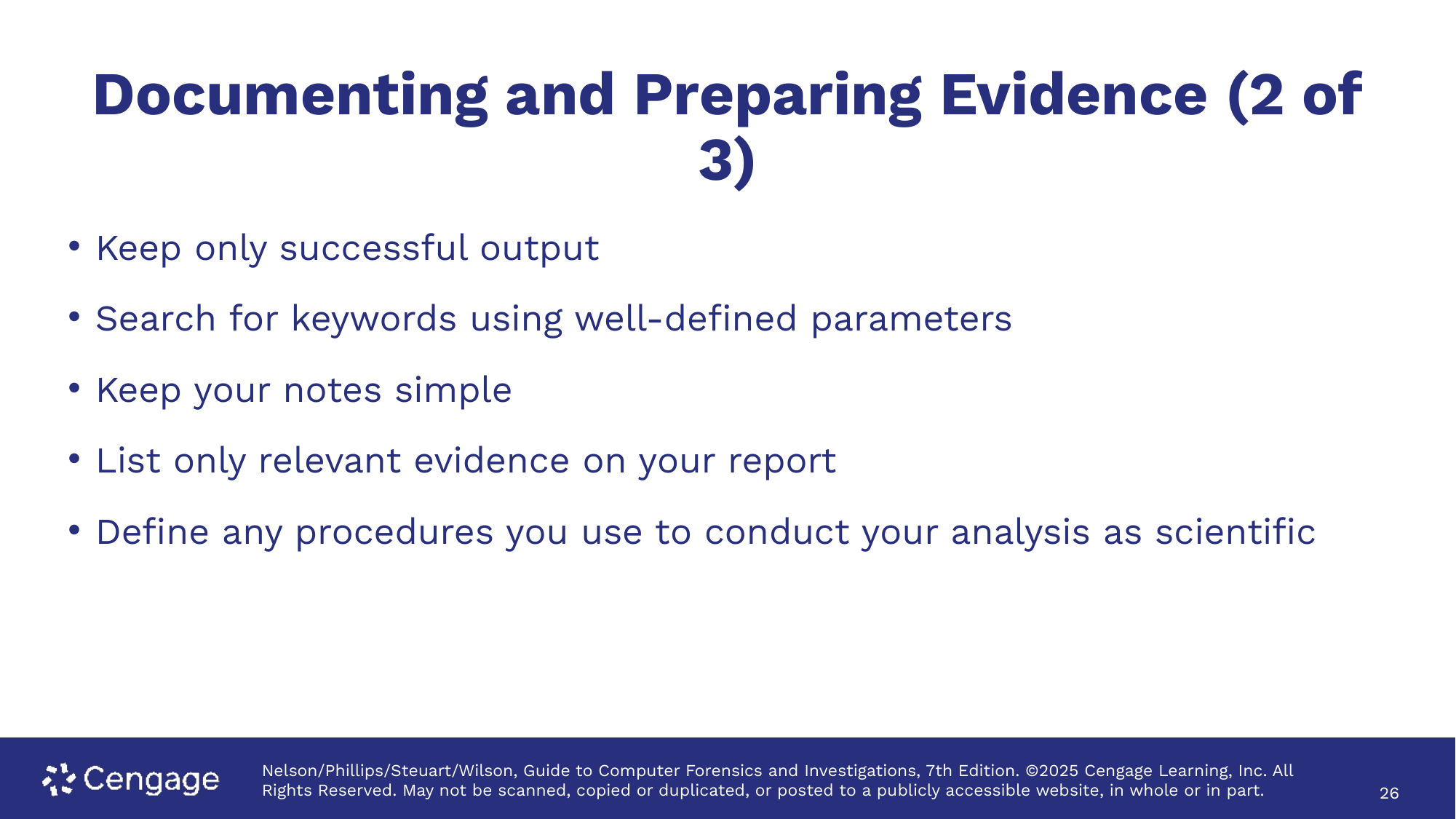

# Documenting and Preparing Evidence (2 of 3)
Keep only successful output
Search for keywords using well-defined parameters
Keep your notes simple
List only relevant evidence on your report
Define any procedures you use to conduct your analysis as scientific